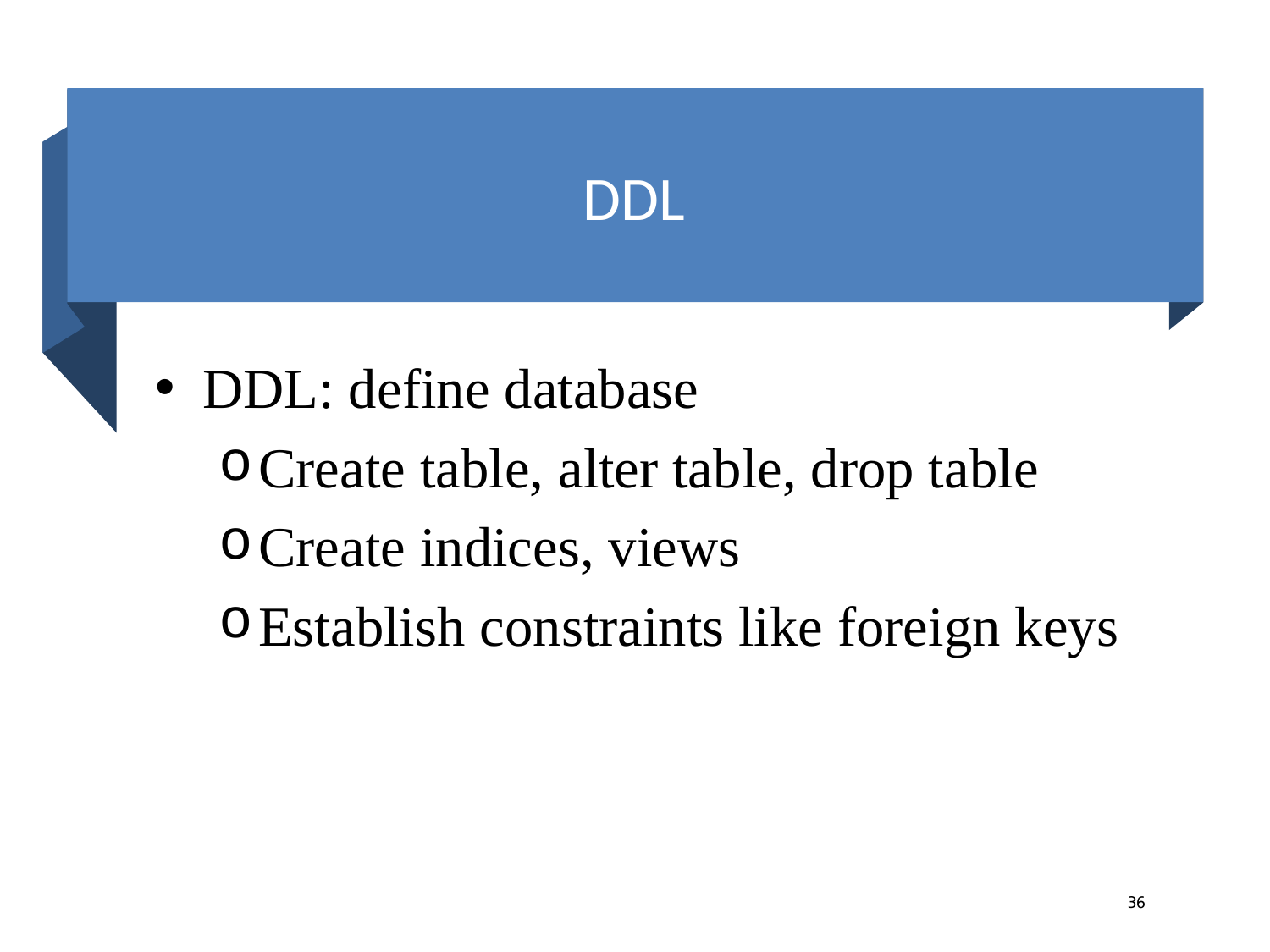

# DDL

DDL: define database
Create table, alter table, drop table
Create indices, views
Establish constraints like foreign keys

36